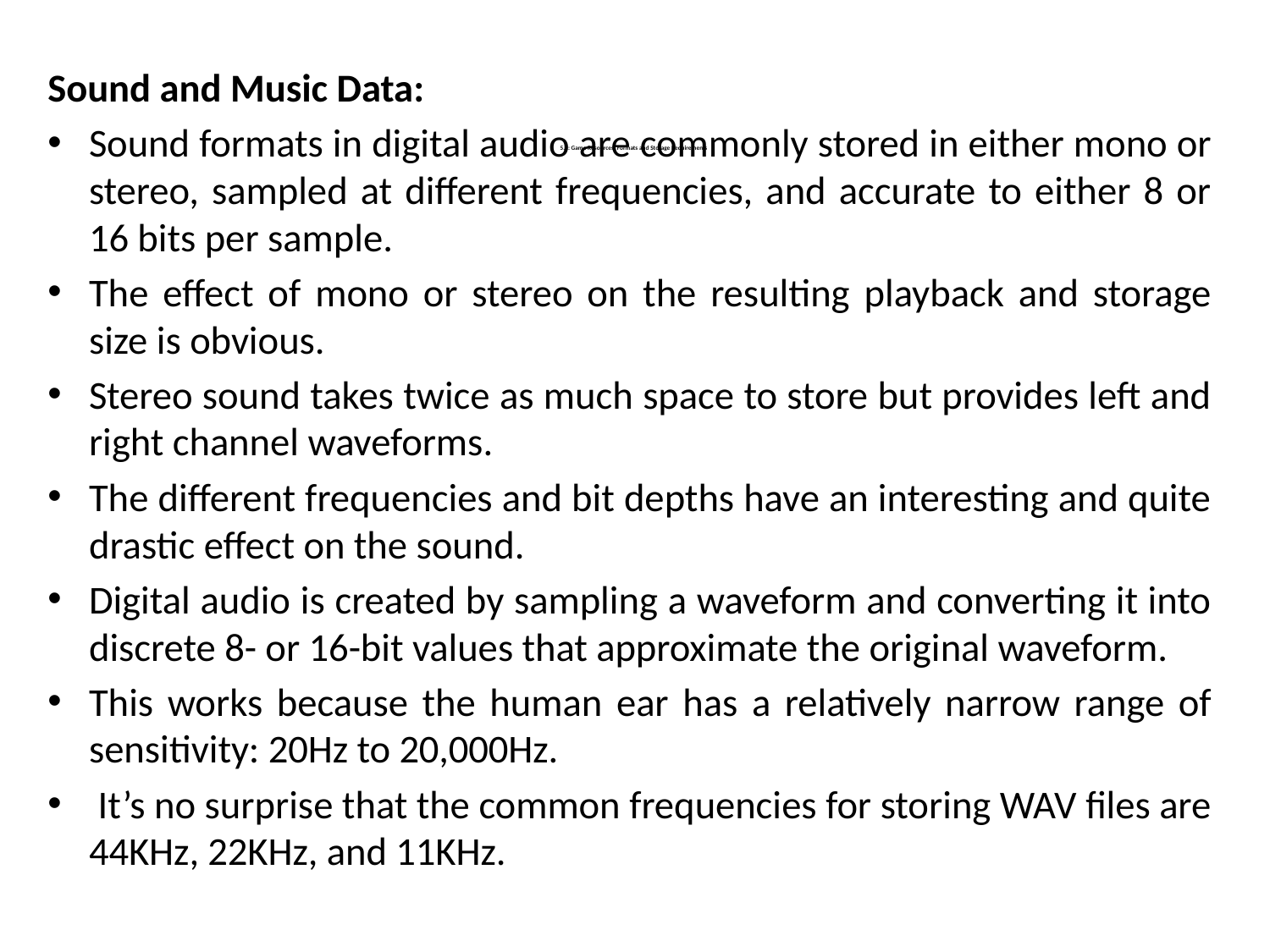

Sound and Music Data:
Sound formats in digital audio are commonly stored in either mono or stereo, sampled at different frequencies, and accurate to either 8 or 16 bits per sample.
The effect of mono or stereo on the resulting playback and storage size is obvious.
Stereo sound takes twice as much space to store but provides left and right channel waveforms.
The different frequencies and bit depths have an interesting and quite drastic effect on the sound.
Digital audio is created by sampling a waveform and converting it into discrete 8- or 16-bit values that approximate the original waveform.
This works because the human ear has a relatively narrow range of sensitivity: 20Hz to 20,000Hz.
 It’s no surprise that the common frequencies for storing WAV files are 44KHz, 22KHz, and 11KHz.
# 5.1: Game Resources: Formats and Storage Requirements